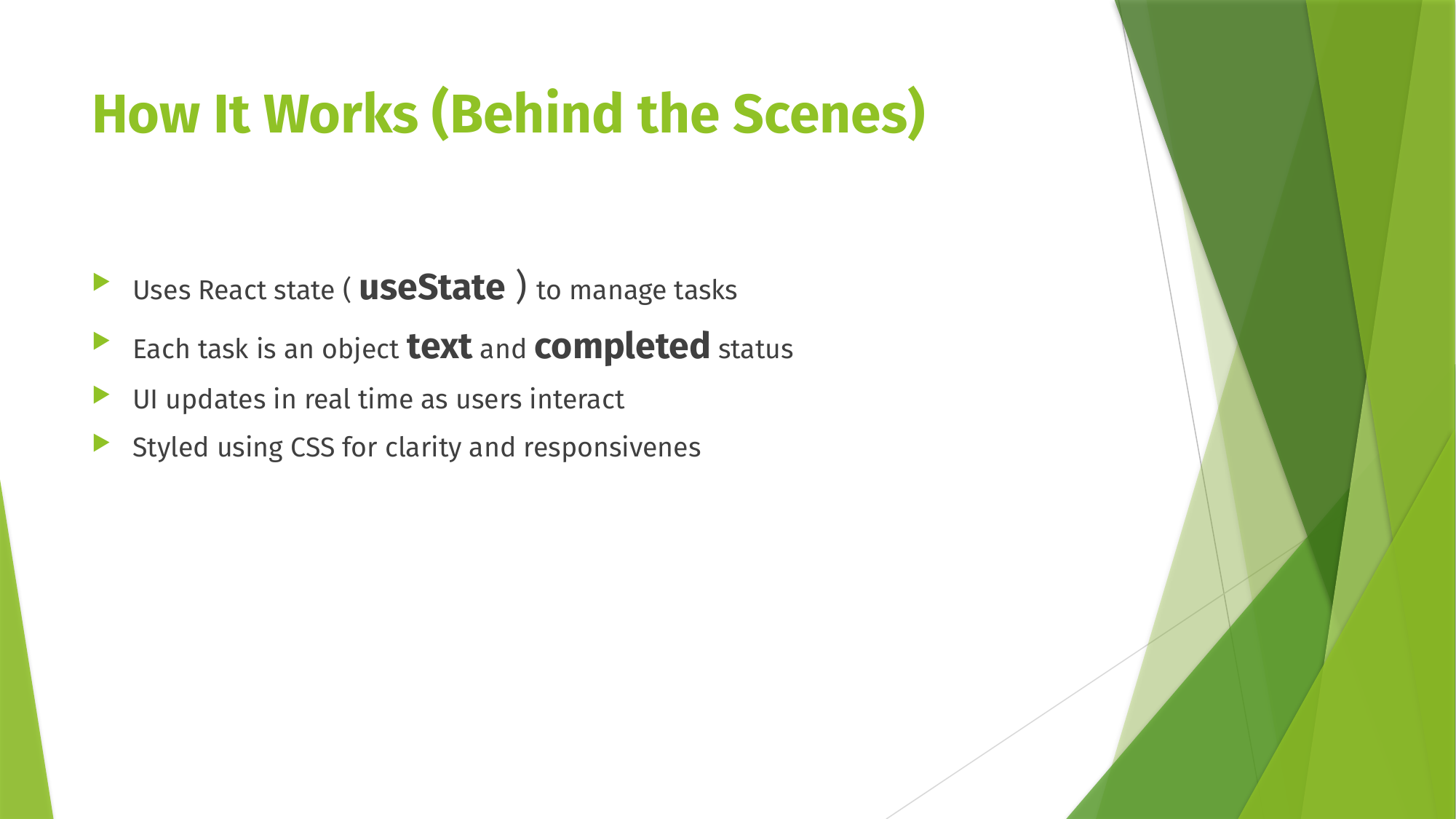

# How It Works (Behind the Scenes)
Uses React state ( useState ) to manage tasks
Each task is an object text and completed status
UI updates in real time as users interact
Styled using CSS for clarity and responsivenes